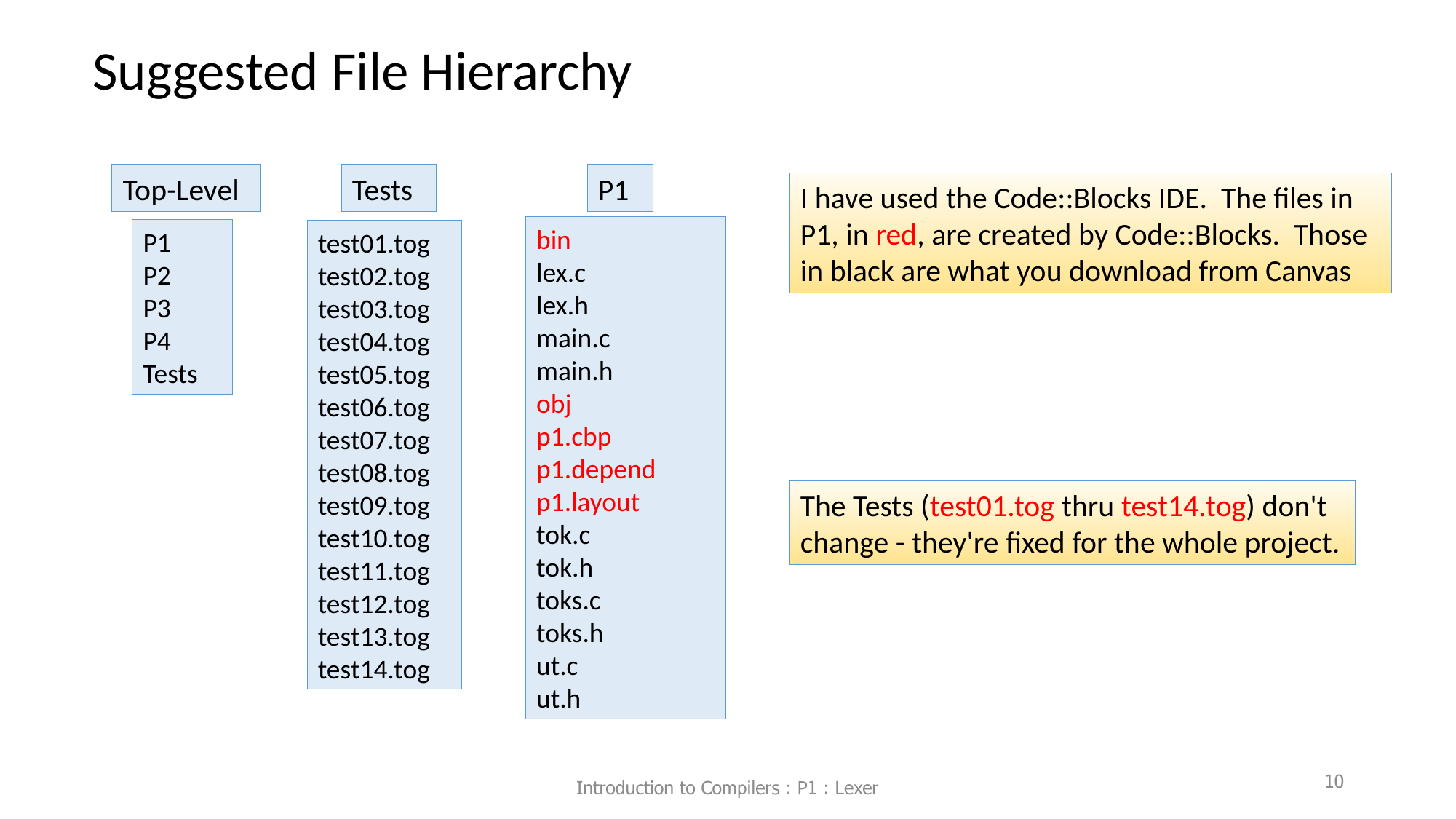

Suggested File Hierarchy
Top-Level
Tests
P1
I have used the Code::Blocks IDE.  The files in P1, in red, are created by Code::Blocks.  Those in black are what you download from Canvas
bin
lex.c
lex.h
main.c
main.h
obj
p1.cbp
p1.depend
p1.layout
tok.c
tok.h
toks.c
toks.h
ut.c
ut.h
P1
P2
P3
P4
Tests
test01.tog
test02.tog
test03.tog
test04.tog
test05.tog
test06.tog
test07.tog
test08.tog
test09.tog
test10.tog
test11.tog
test12.tog
test13.tog
test14.tog
The Tests (test01.tog thru test14.tog) don't change - they're fixed for the whole project.
10
Introduction to Compilers : P1 : Lexer